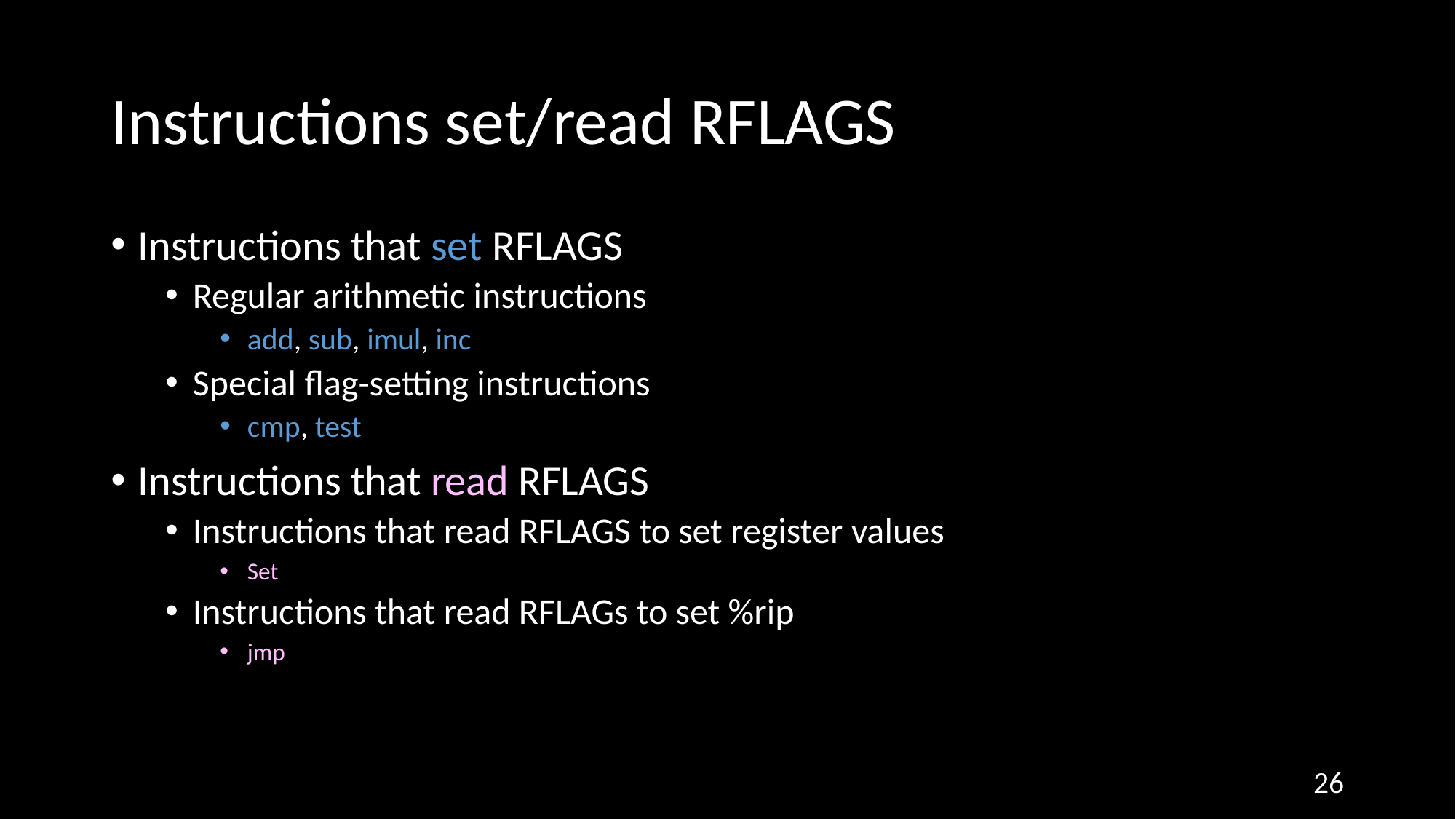

# Instructions set/read RFLAGS
Instructions that set RFLAGS
Regular arithmetic instructions
add, sub, imul, inc
Special flag-setting instructions
cmp, test
Instructions that read RFLAGS
Instructions that read RFLAGS to set register values
Set
Instructions that read RFLAGs to set %rip
jmp

26